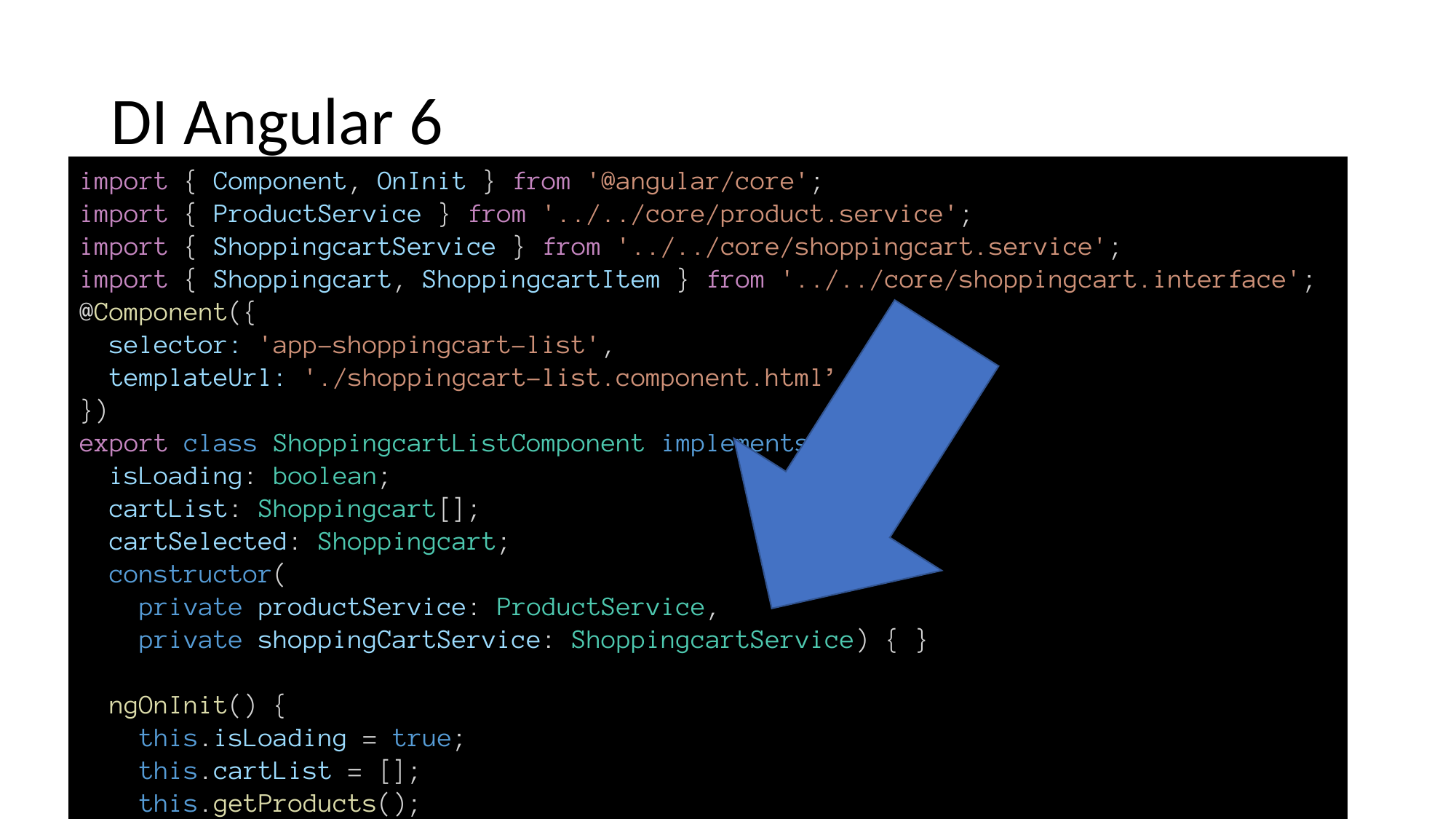

# DI Angular 6
import { Component, OnInit } from '@angular/core';
import { ProductService } from '../../core/product.service';
import { ShoppingcartService } from '../../core/shoppingcart.service';
import { Shoppingcart, ShoppingcartItem } from '../../core/shoppingcart.interface';
@Component({
  selector: 'app-shoppingcart-list',
  templateUrl: './shoppingcart-list.component.html’
})
export class ShoppingcartListComponent implements OnInit {
  isLoading: boolean;
  cartList: Shoppingcart[];
  cartSelected: Shoppingcart;
  constructor(
    private productService: ProductService,
    private shoppingCartService: ShoppingcartService) { }
  ngOnInit() {
    this.isLoading = true;
    this.cartList = [];
    this.getProducts();
    this.getCarts();
  }